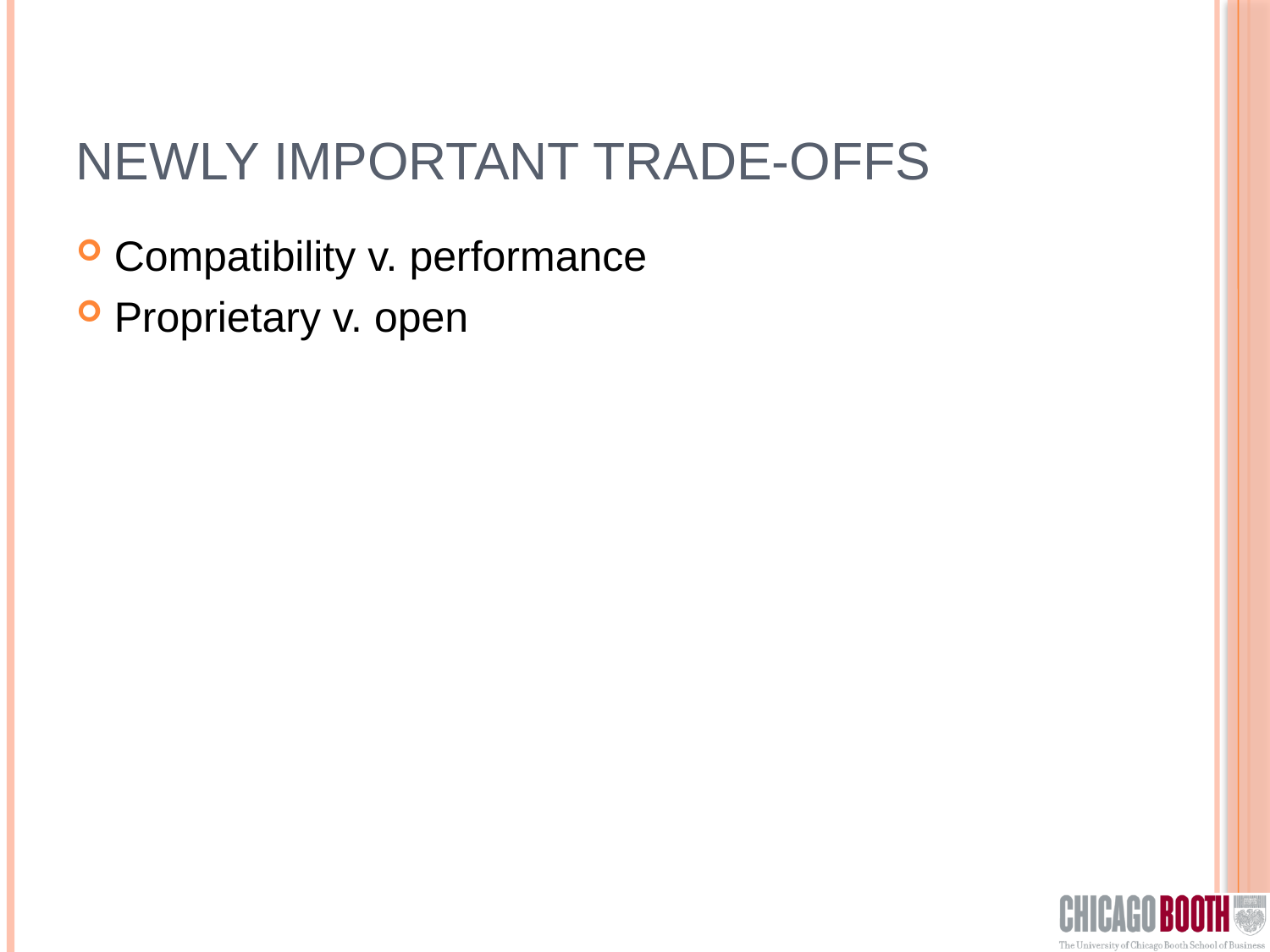

# Newly Important Trade-offs
Compatibility v. performance
Proprietary v. open